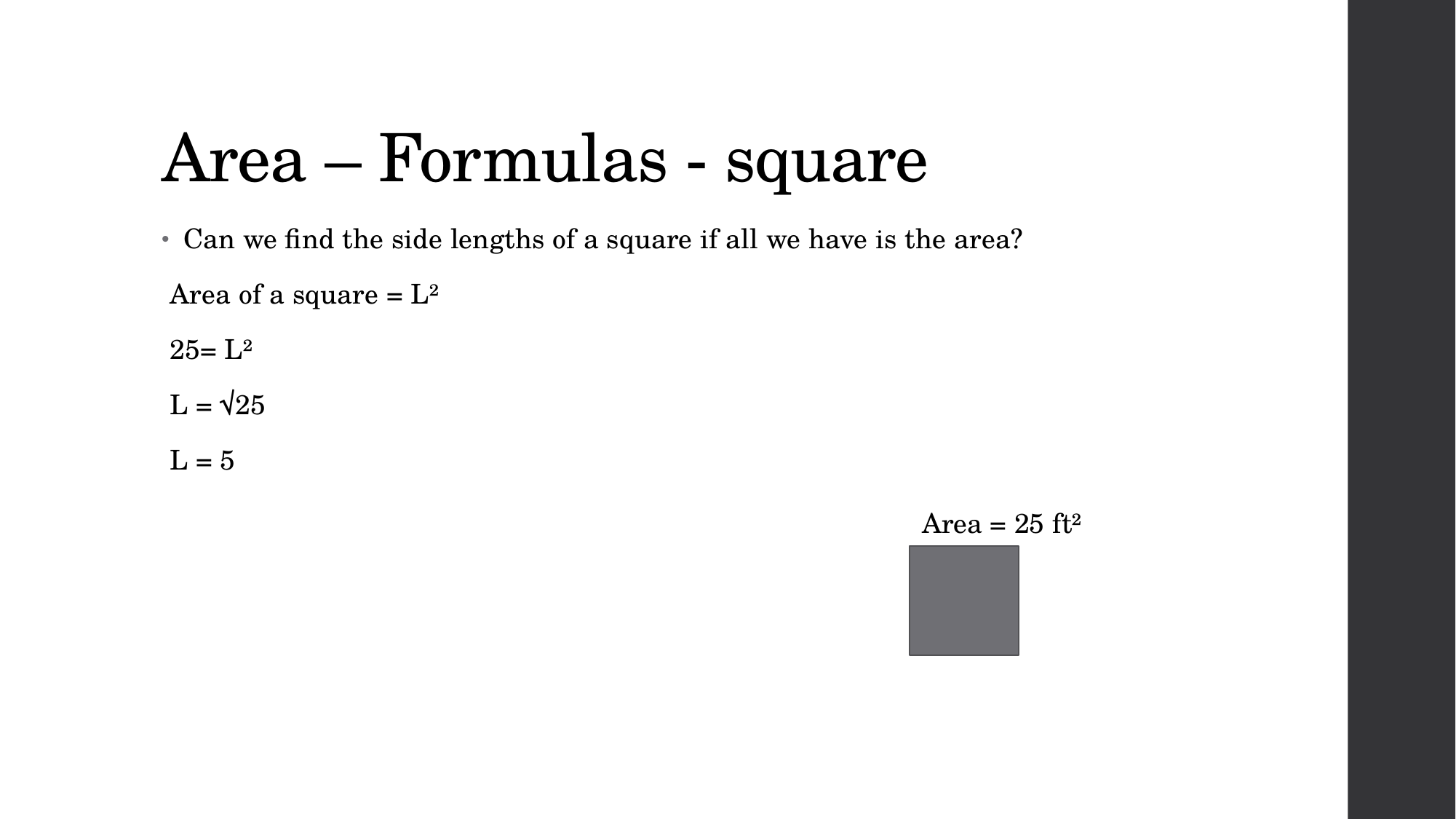

# Area – Formulas - square
Can we find the side lengths of a square if all we have is the area?
Area of a square = L²
25= L²
L = √25
L = 5
Area = 25 ft²